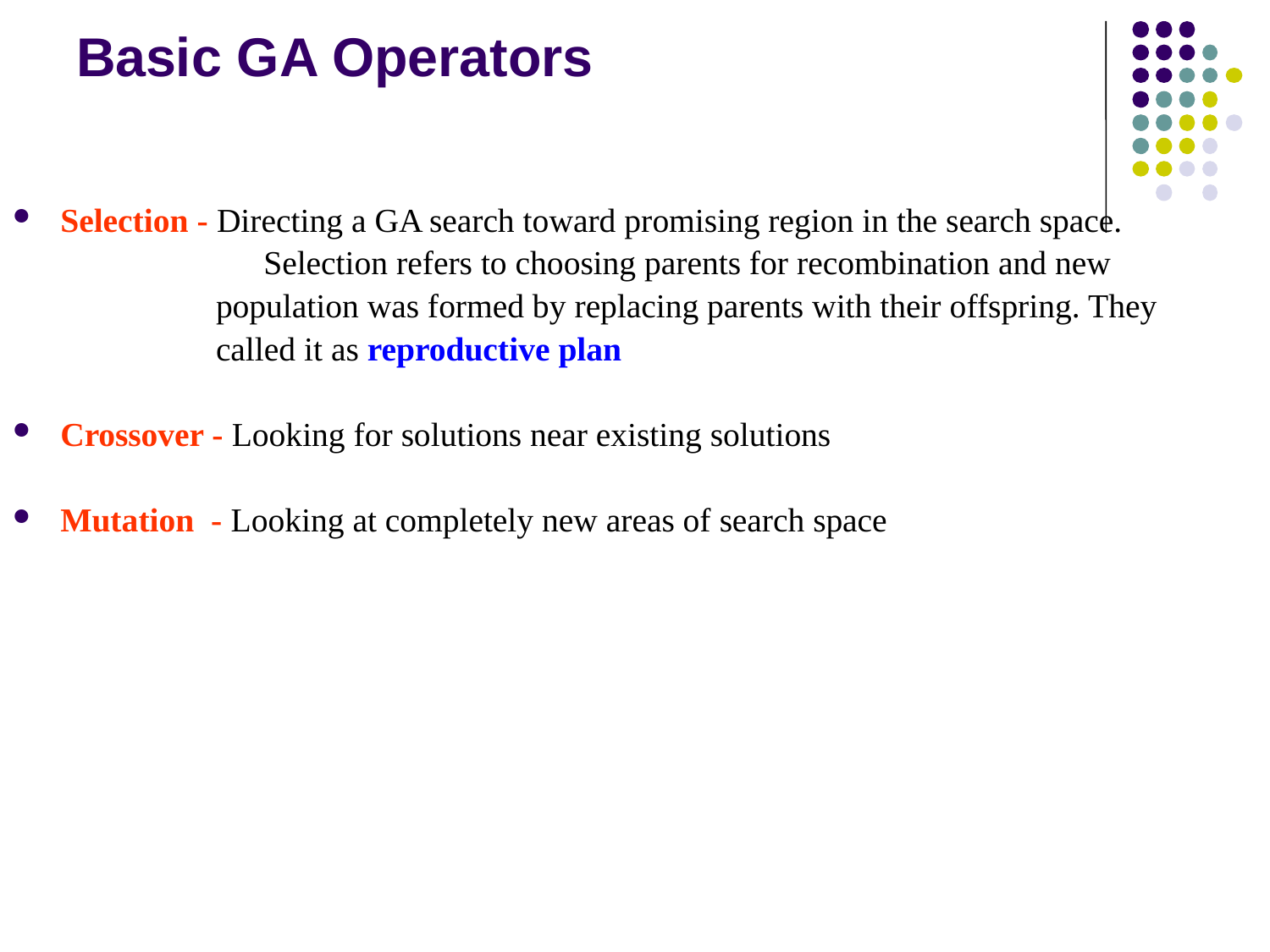

# Basic GA Operators

Selection - Directing a GA search toward promising region in the search space.
 		         Selection refers to choosing parents for recombination and new
                        population was formed by replacing parents with their offspring. They
                        called it as reproductive plan

Crossover - Looking for solutions near existing solutions

Mutation  - Looking at completely new areas of search space